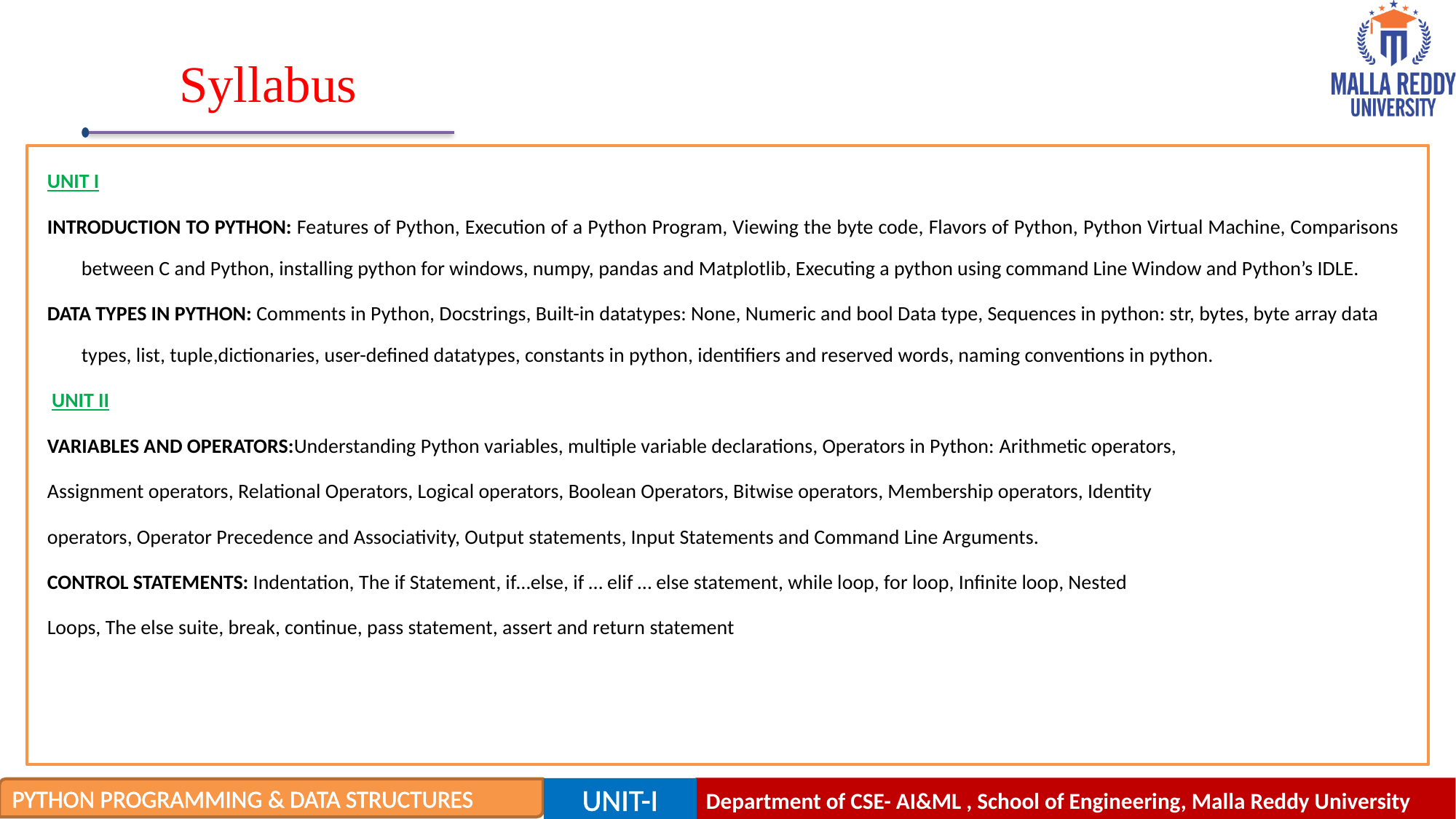

# Syllabus

UNIT I
Introduction to Python: Features of Python, Execution of a Python Program, Viewing the byte code, Flavors of Python, Python Virtual Machine, Comparisons between C and Python, installing python for windows, numpy, pandas and Matplotlib, Executing a python using command Line Window and Python’s IDLE.
Data types in Python: Comments in Python, Docstrings, Built-in datatypes: None, Numeric and bool Data type, Sequences in python: str, bytes, byte array data types, list, tuple,dictionaries, user-defined datatypes, constants in python, identifiers and reserved words, naming conventions in python.
 UNIT II
Variables and Operators:Understanding Python variables, multiple variable declarations, Operators in Python: Arithmetic operators,
Assignment operators, Relational Operators, Logical operators, Boolean Operators, Bitwise operators, Membership operators, Identity
operators, Operator Precedence and Associativity, Output statements, Input Statements and Command Line Arguments.
CONTROL STATEMENTS: Indentation, The if Statement, if…else, if … elif … else statement, while loop, for loop, Infinite loop, Nested
Loops, The else suite, break, continue, pass statement, assert and return statement